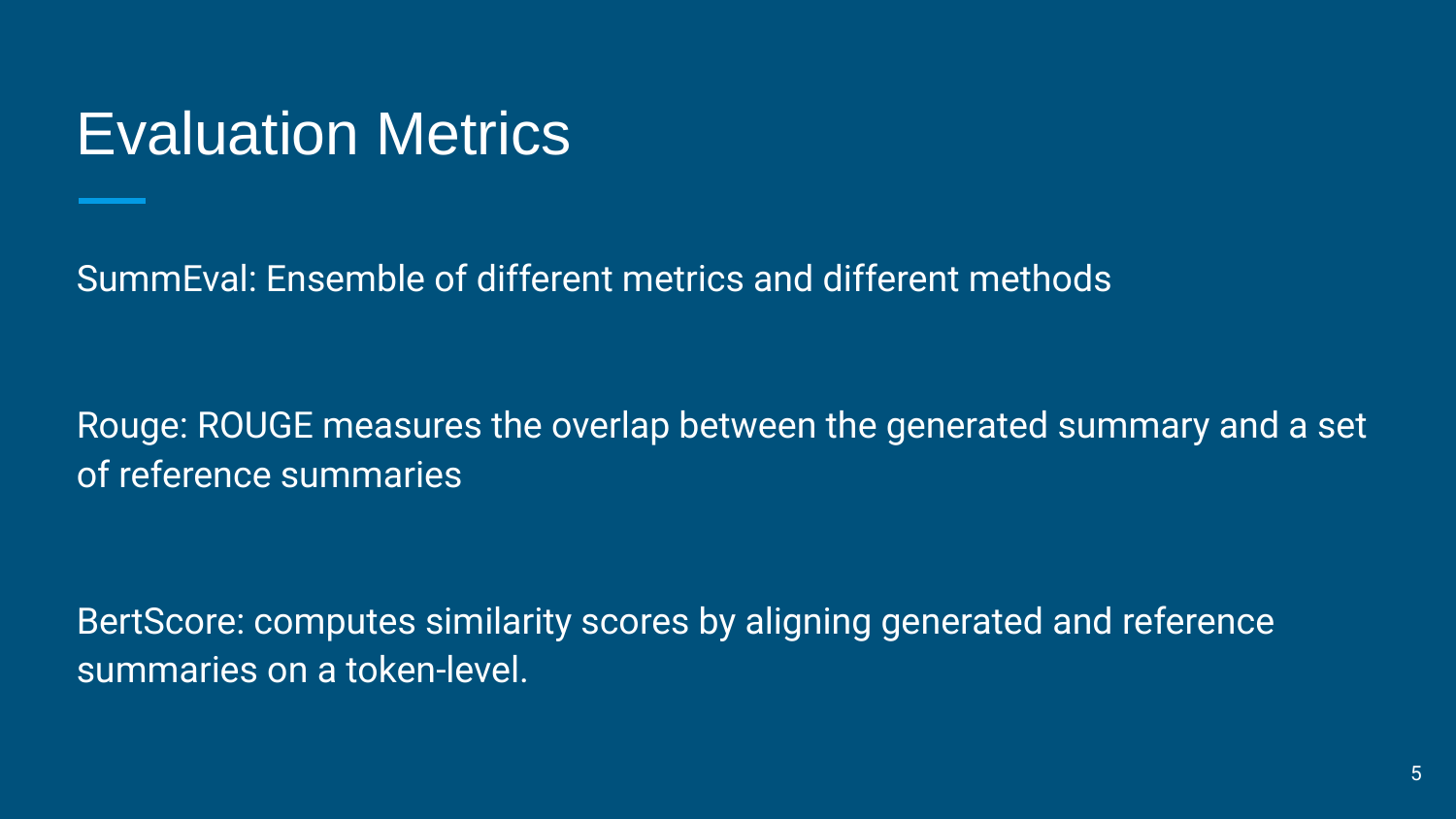

# Evaluation Metrics
SummEval: Ensemble of different metrics and different methods

Rouge: ROUGE measures the overlap between the generated summary and a set of reference summaries

BertScore: computes similarity scores by aligning generated and reference summaries on a token-level.

5